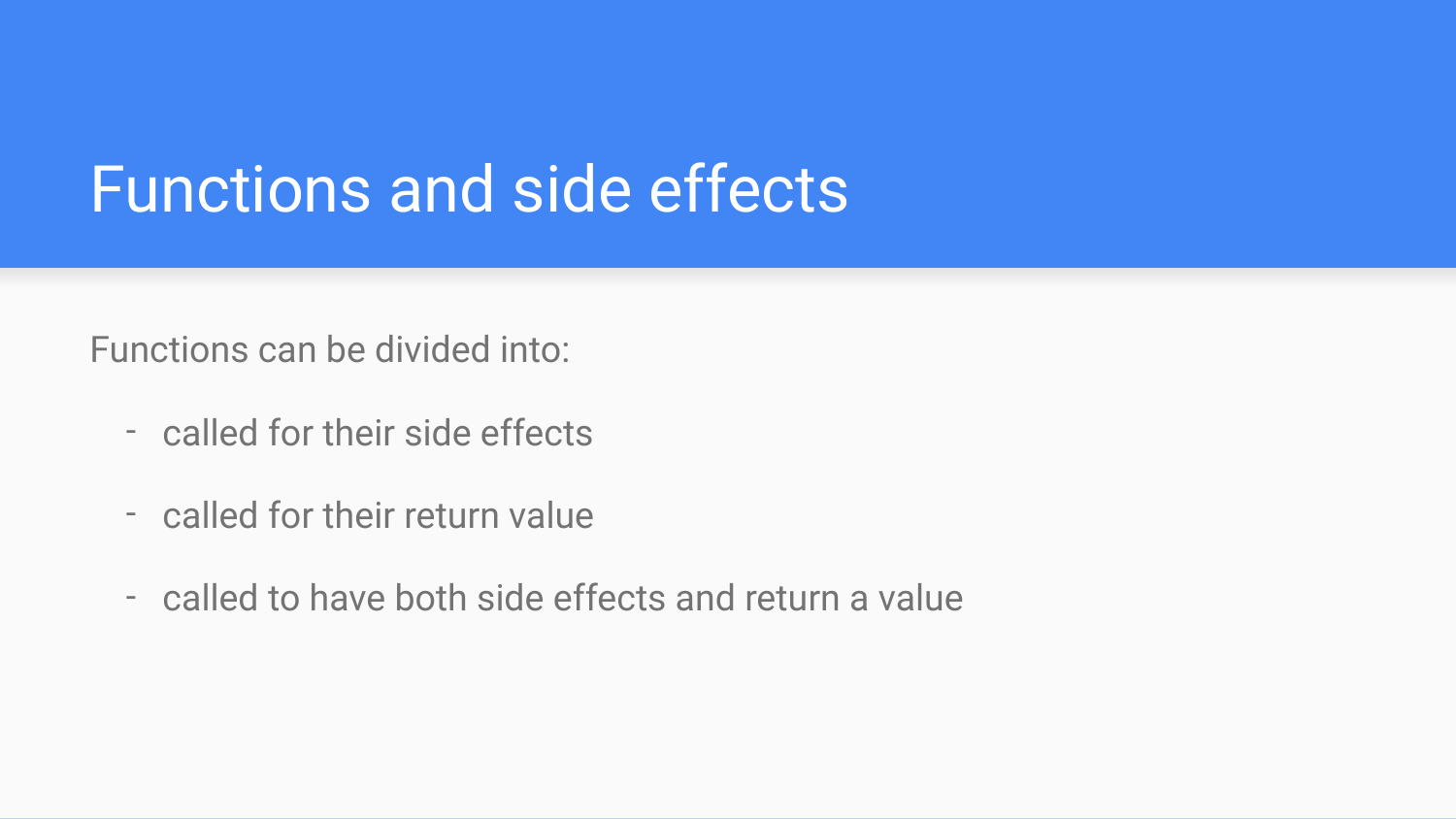

# Functions and side effects
Functions can be divided into:
called for their side effects
called for their return value
called to have both side effects and return a value